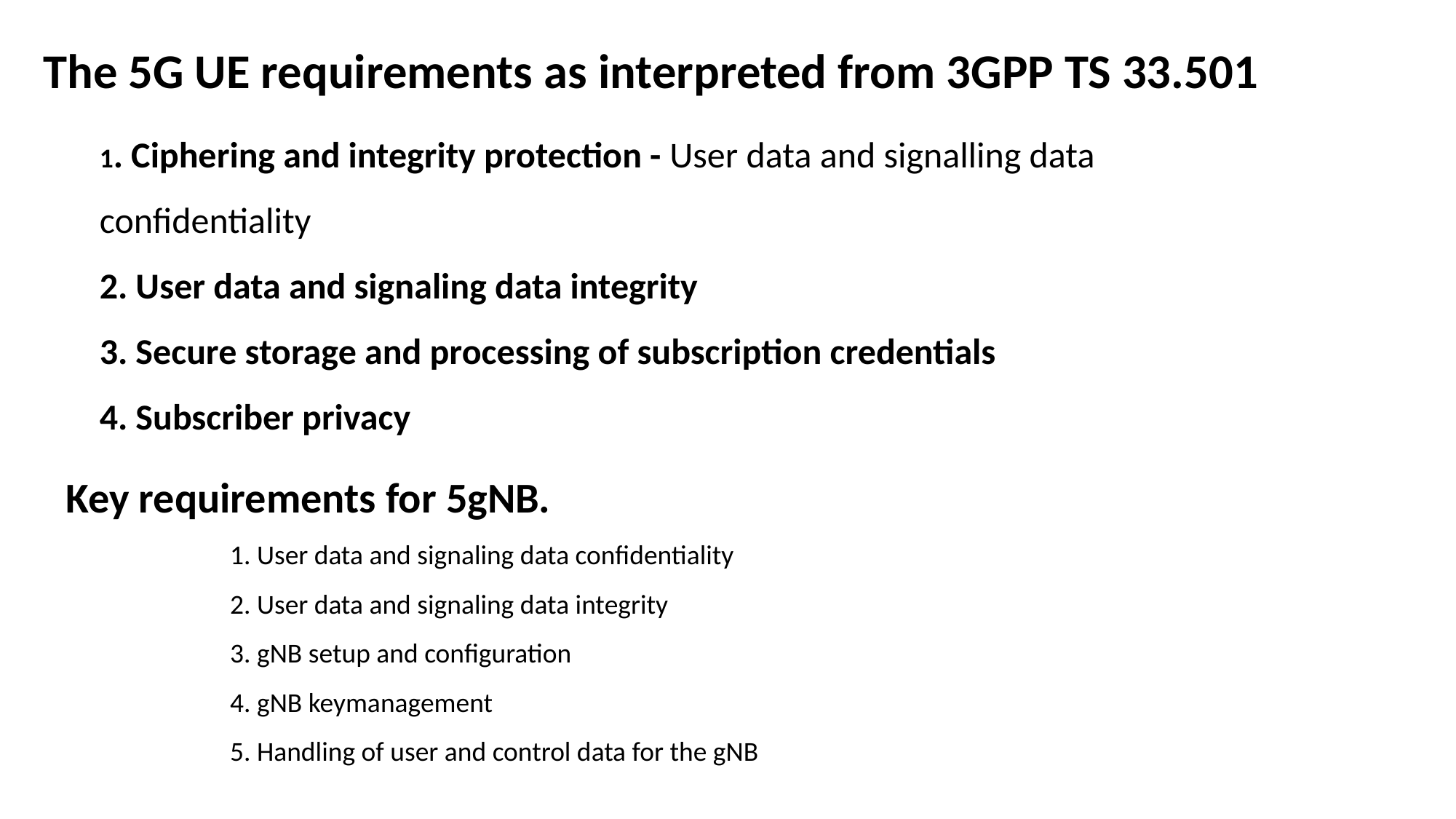

The 5G UE requirements as interpreted from 3GPP TS 33.501
1. Ciphering and integrity protection - User data and signalling data confidentiality
2. User data and signaling data integrity
3. Secure storage and processing of subscription credentials
4. Subscriber privacy
Key requirements for 5gNB.
1. User data and signaling data confidentiality
2. User data and signaling data integrity
3. gNB setup and configuration
4. gNB keymanagement
5. Handling of user and control data for the gNB